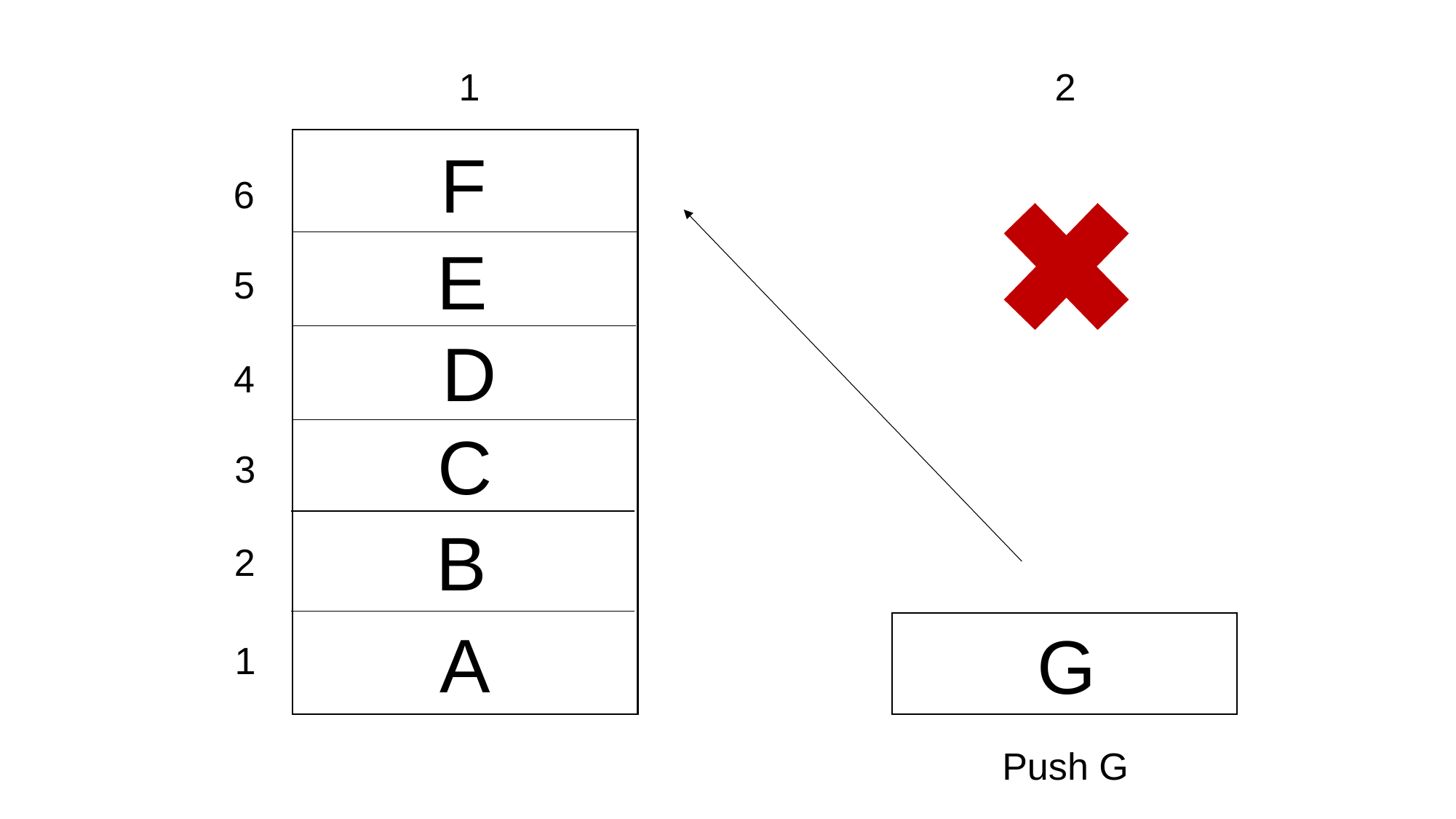

1
2

F
6

E
5
D
4
C
3
B
2
A

G
1
Push G